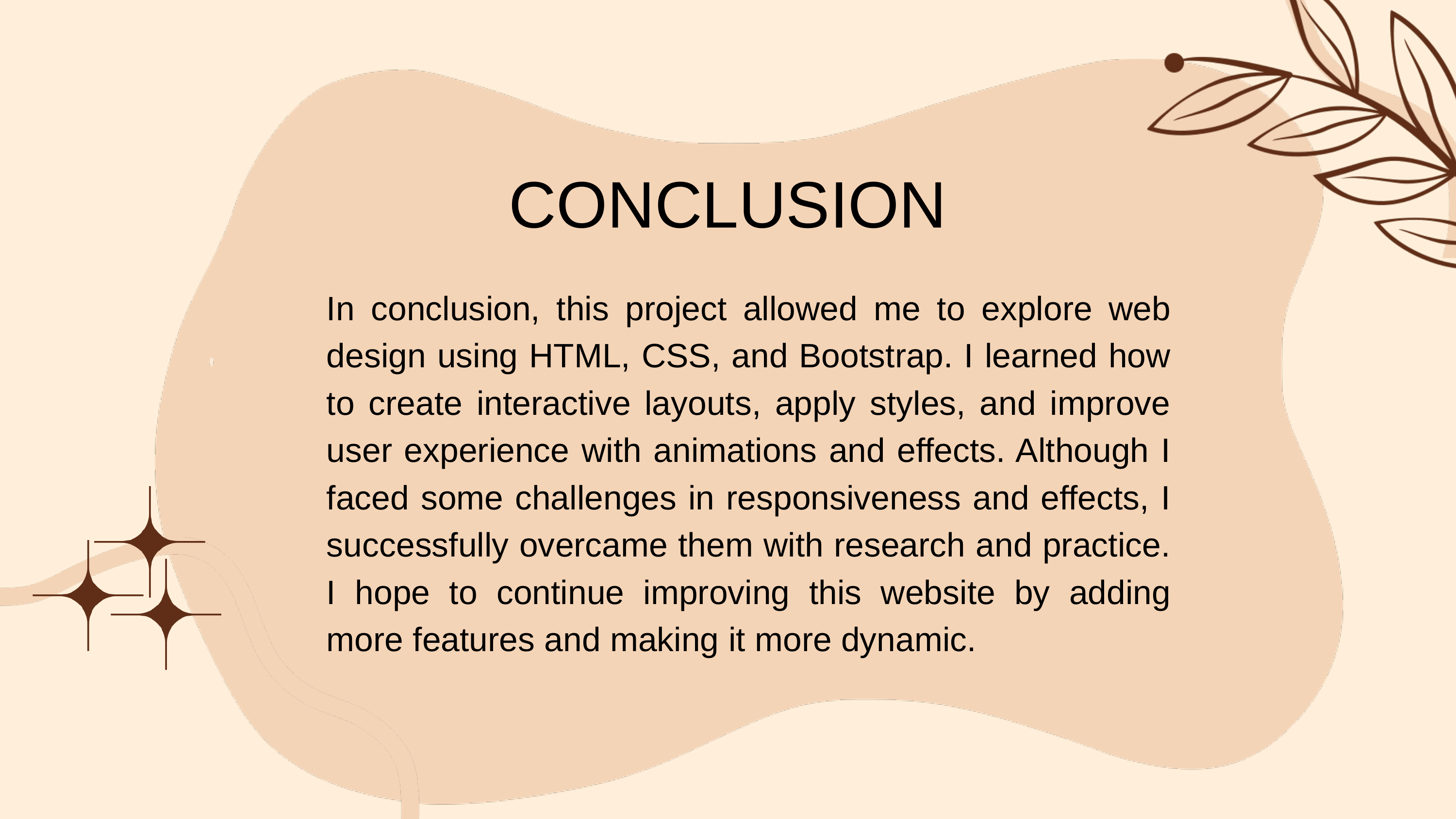

CONCLUSION
In conclusion, this project allowed me to explore web design using HTML, CSS, and Bootstrap. I learned how to create interactive layouts, apply styles, and improve user experience with animations and effects. Although I faced some challenges in responsiveness and effects, I successfully overcame them with research and practice. I hope to continue improving this website by adding more features and making it more dynamic.